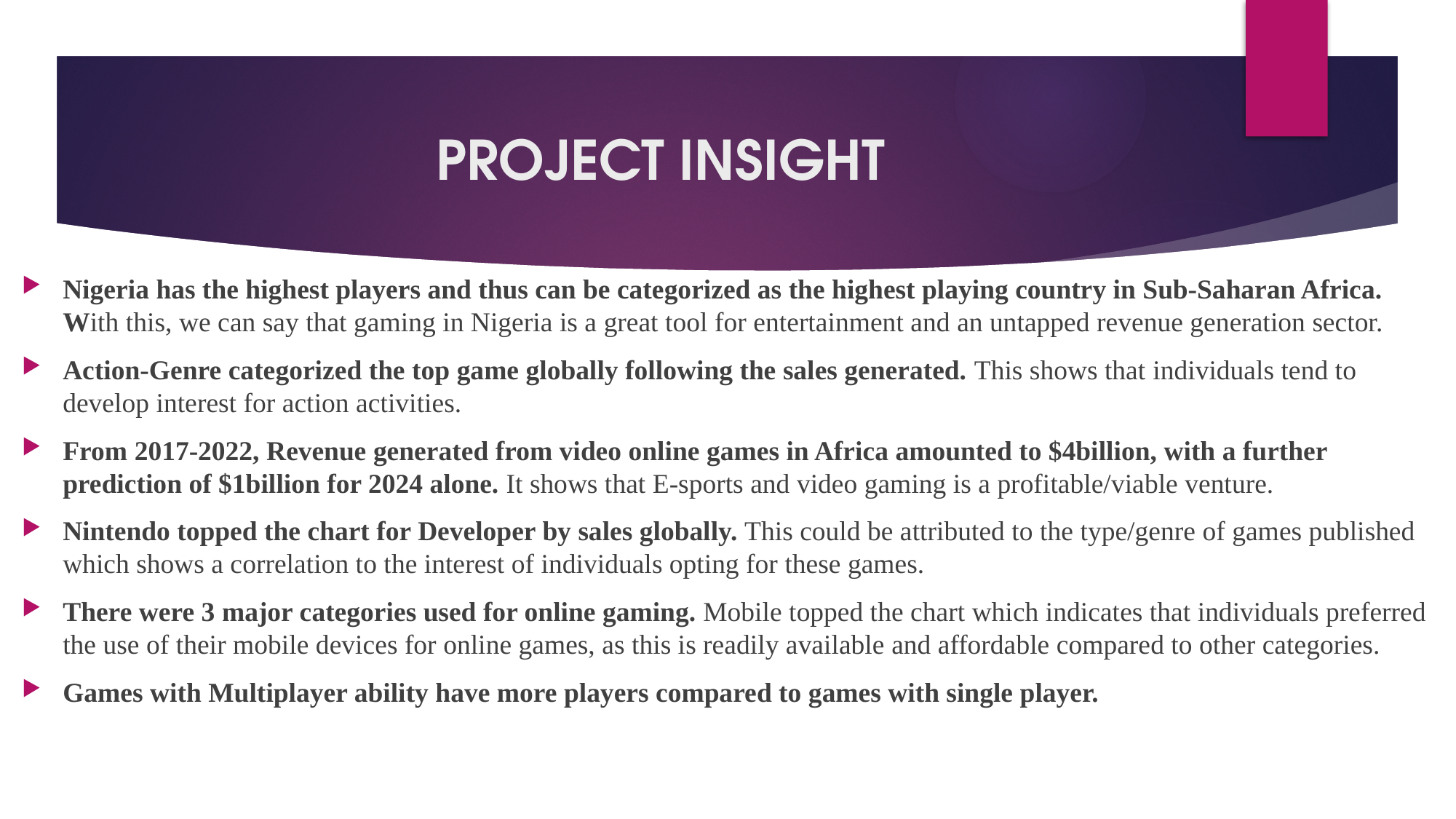

# PROJECT INSIGHT
Nigeria has the highest players and thus can be categorized as the highest playing country in Sub-Saharan Africa. With this, we can say that gaming in Nigeria is a great tool for entertainment and an untapped revenue generation sector.
Action-Genre categorized the top game globally following the sales generated. This shows that individuals tend to develop interest for action activities.
From 2017-2022, Revenue generated from video online games in Africa amounted to $4billion, with a further prediction of $1billion for 2024 alone. It shows that E-sports and video gaming is a profitable/viable venture.
Nintendo topped the chart for Developer by sales globally. This could be attributed to the type/genre of games published which shows a correlation to the interest of individuals opting for these games.
There were 3 major categories used for online gaming. Mobile topped the chart which indicates that individuals preferred the use of their mobile devices for online games, as this is readily available and affordable compared to other categories.
Games with Multiplayer ability have more players compared to games with single player.